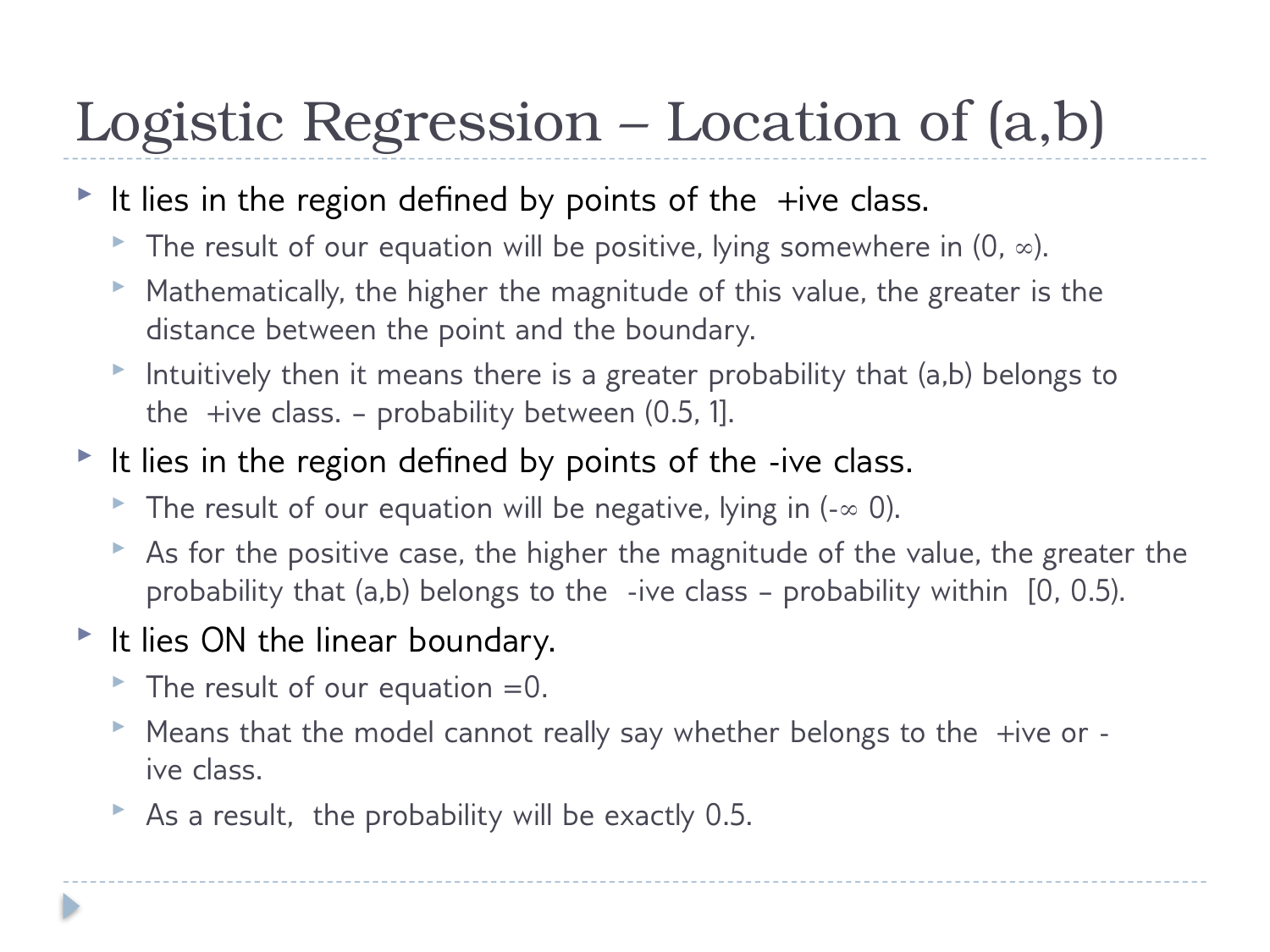

# Logistic Regression – Location of (a,b)
It lies in the region defined by points of the  +ive class.
The result of our equation will be positive, lying somewhere in (0, ∞).
Mathematically, the higher the magnitude of this value, the greater is the distance between the point and the boundary.
Intuitively then it means there is a greater probability that (a,b) belongs to the  +ive class. – probability between (0.5, 1].
It lies in the region defined by points of the -ive class.
The result of our equation will be negative, lying in (-∞ 0).
As for the positive case, the higher the magnitude of the value, the greater the probability that (a,b) belongs to the  -ive class – probability within  [0, 0.5).
It lies ON the linear boundary.
The result of our equation =0.
Means that the model cannot really say whether belongs to the  +ive or -ive class.
As a result,  the probability will be exactly 0.5.